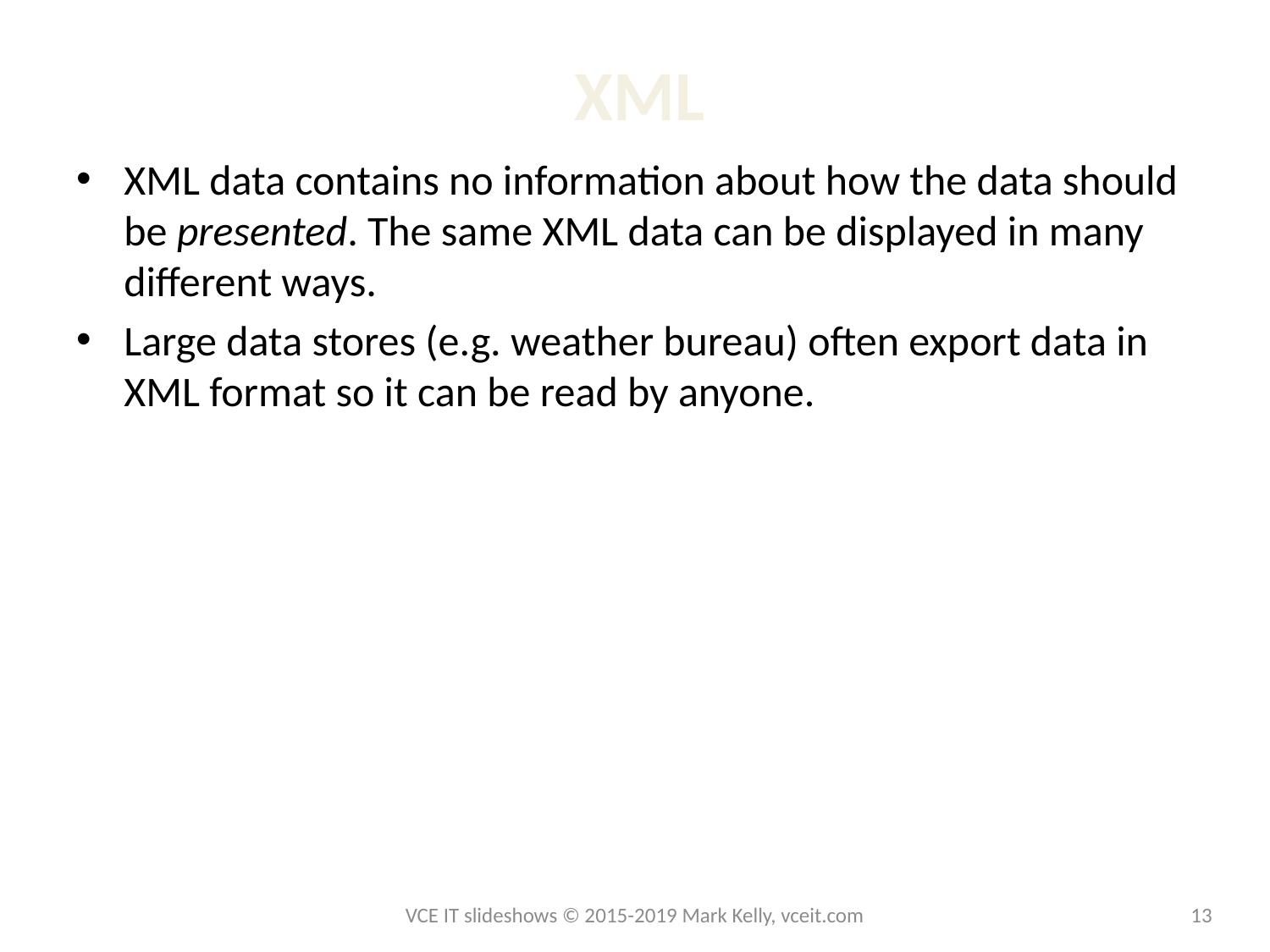

# XML
XML data contains no information about how the data should be presented. The same XML data can be displayed in many different ways.
Large data stores (e.g. weather bureau) often export data in XML format so it can be read by anyone.

VCE IT slideshows © 2015-2019 Mark Kelly, vceit.com
13